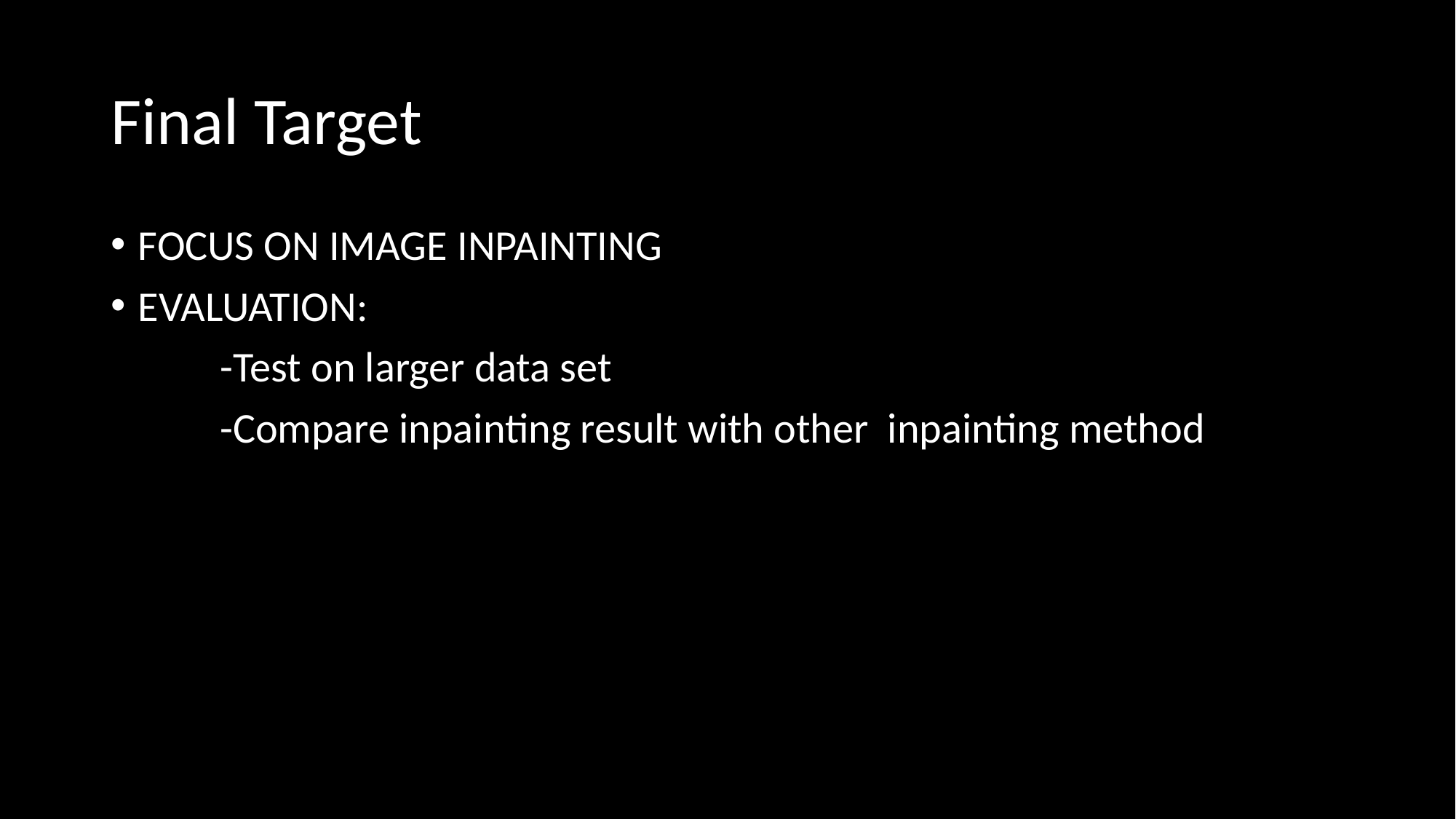

# Final Target
FOCUS ON IMAGE INPAINTING
EVALUATION:
	-Test on larger data set
	-Compare inpainting result with other  inpainting method